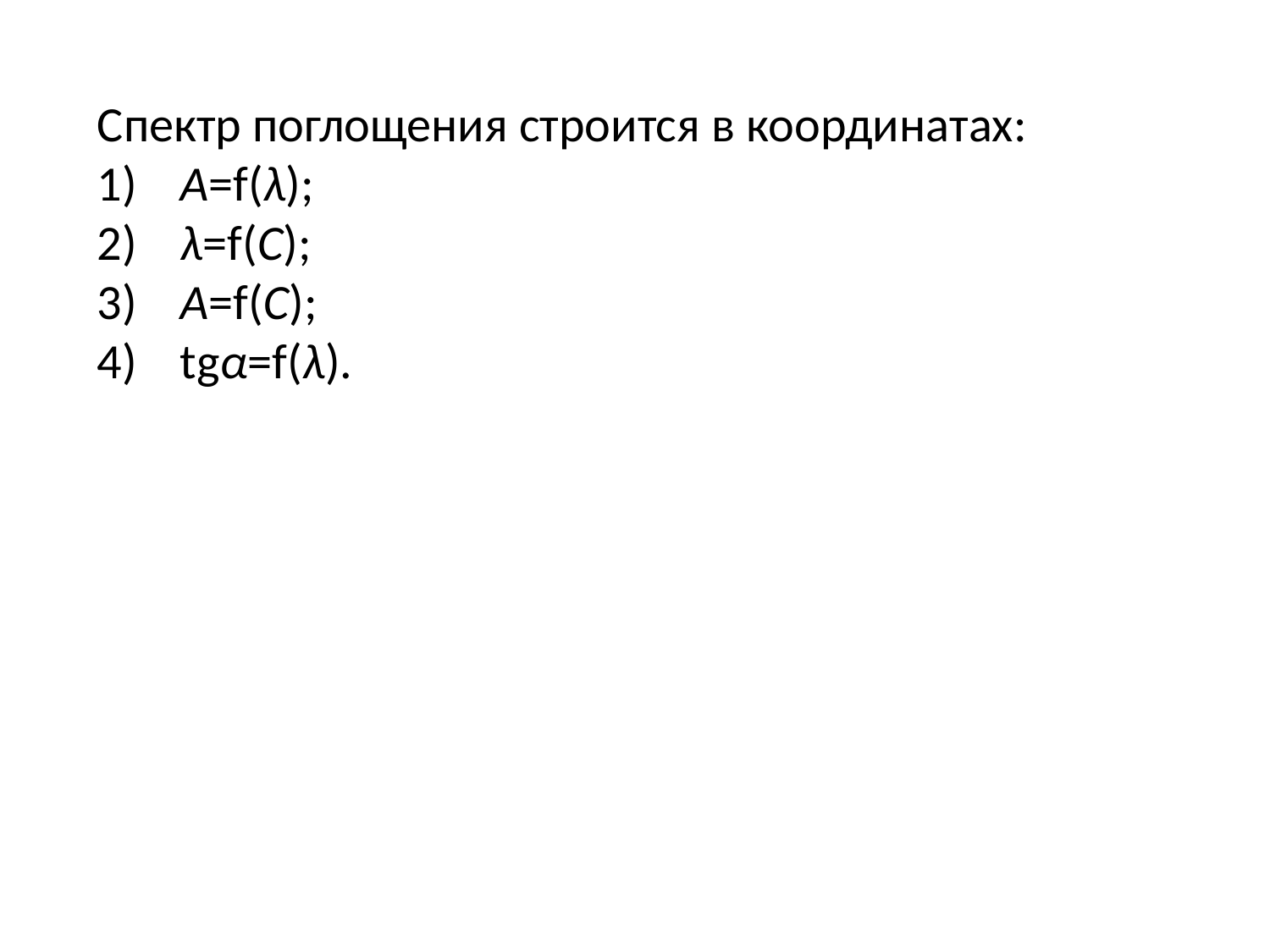

Спектр поглощения строится в координатах:
 A=f(λ);
 λ=f(C);
 A=f(C);
 tgα=f(λ).